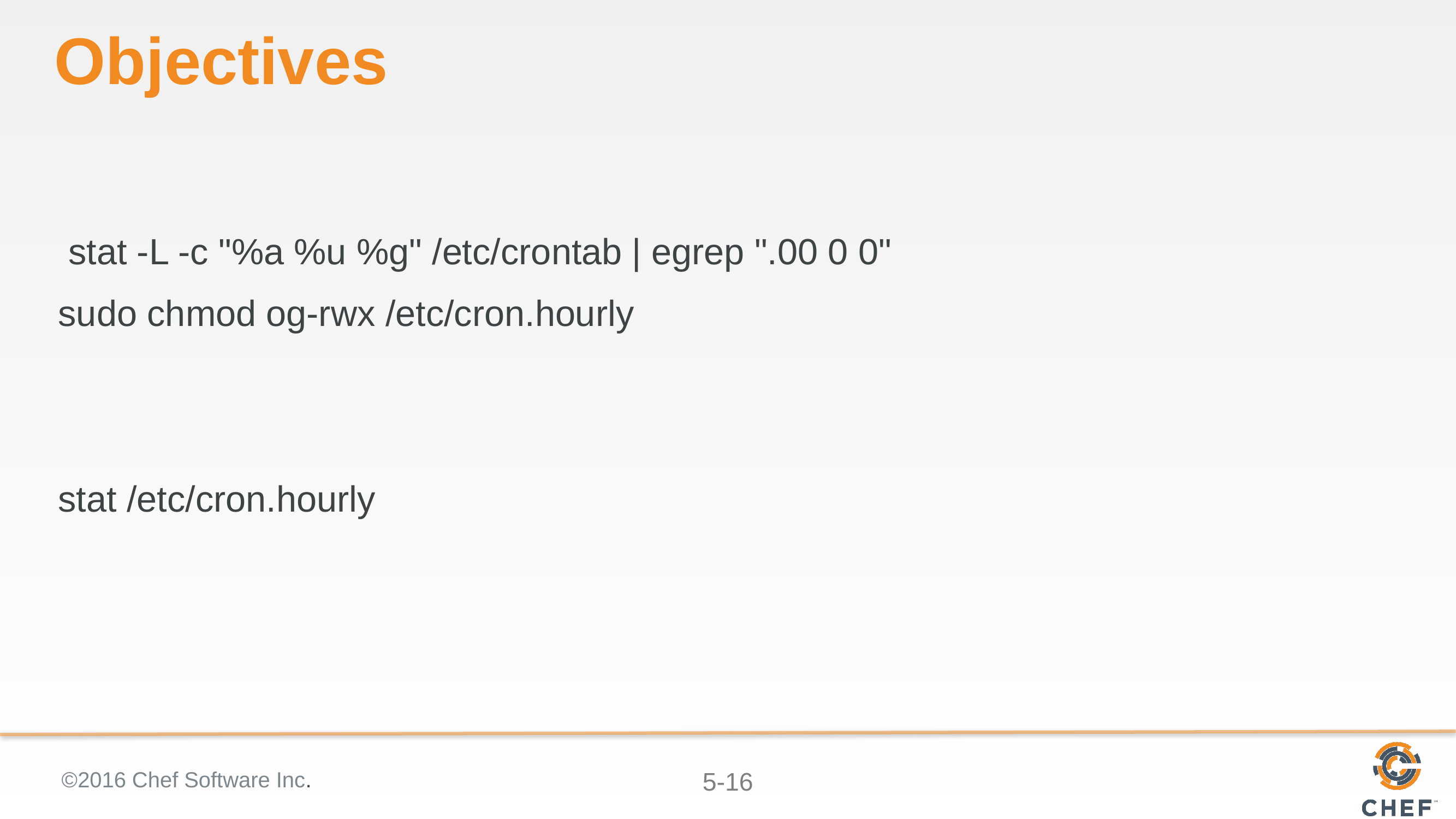

# Objectives

 stat -L -c "%a %u %g" /etc/crontab | egrep ".00 0 0"
sudo chmod og-rwx /etc/cron.hourly

stat /etc/cron.hourly